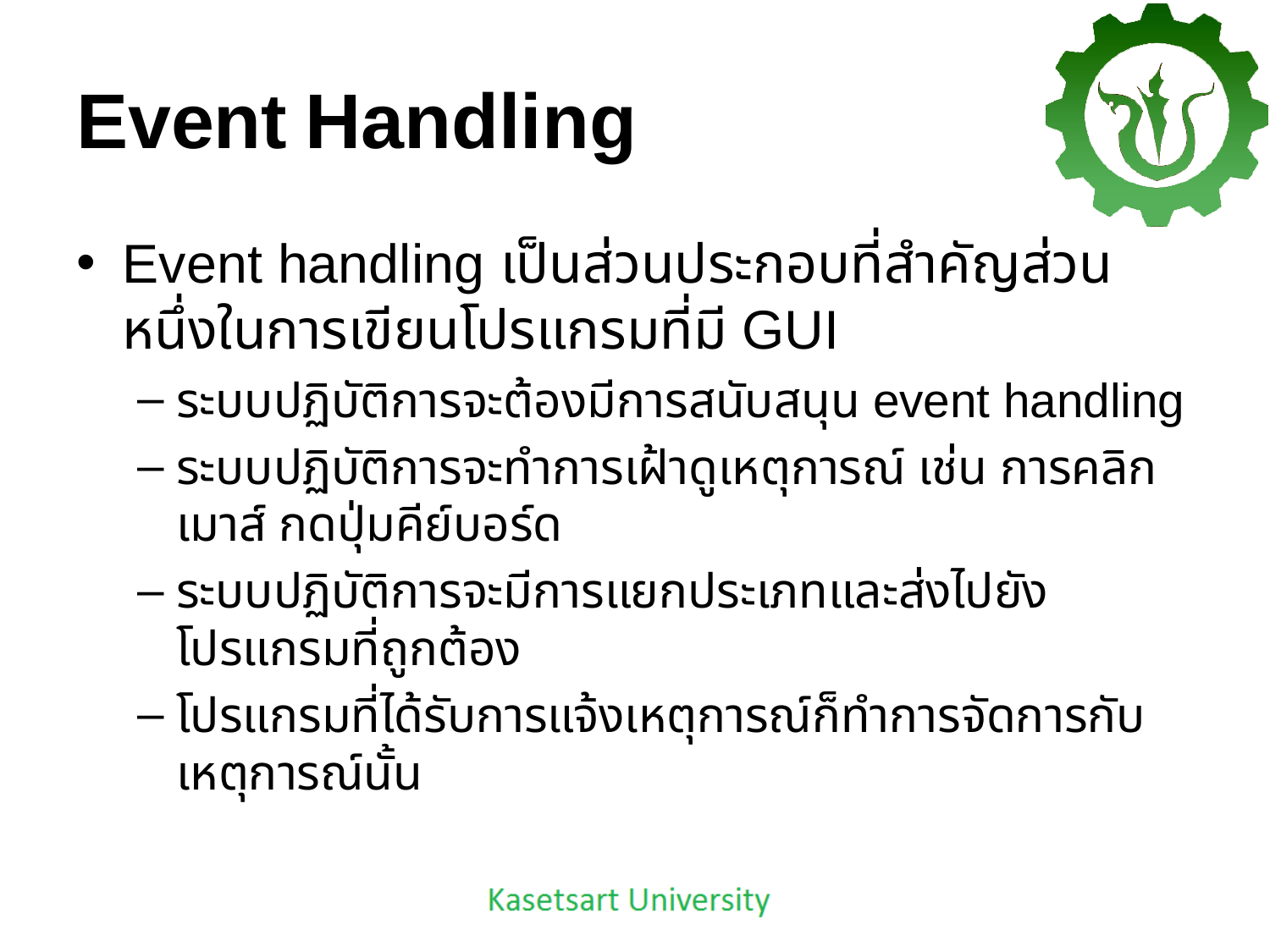

# Event Handling
Event handling เป็นส่วนประกอบที่สำคัญส่วนหนึ่งในการเขียนโปรแกรมที่มี GUI
ระบบปฏิบัติการจะต้องมีการสนับสนุน event handling
ระบบปฏิบัติการจะทำการเฝ้าดูเหตุการณ์ เช่น การคลิกเมาส์ กดปุ่มคีย์บอร์ด
ระบบปฏิบัติการจะมีการแยกประเภทและส่งไปยังโปรแกรมที่ถูกต้อง
โปรแกรมที่ได้รับการแจ้งเหตุการณ์ก็ทำการจัดการกับเหตุการณ์นั้น